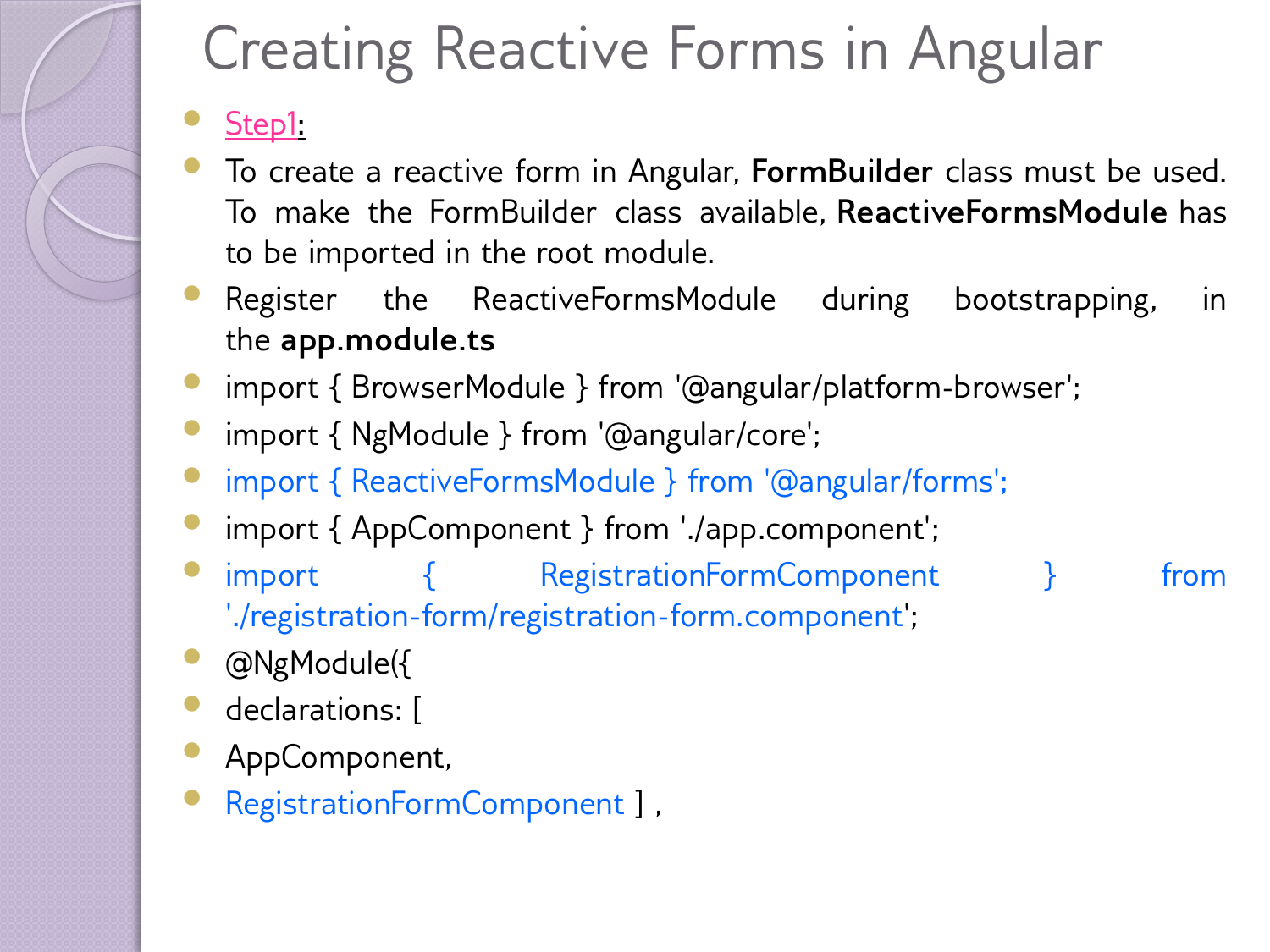

# Creating Reactive Forms in Angular
Step1:
To create a reactive form in Angular, FormBuilder class must be used. To make the FormBuilder class available, ReactiveFormsModule has to be imported in the root module.
Register the ReactiveFormsModule during bootstrapping, in the app.module.ts
import { BrowserModule } from '@angular/platform-browser';
import { NgModule } from '@angular/core';
import { ReactiveFormsModule } from '@angular/forms';
import { AppComponent } from './app.component';
import { RegistrationFormComponent } from './registration-form/registration-form.component';
@NgModule({
declarations: [
AppComponent,
RegistrationFormComponent ] ,